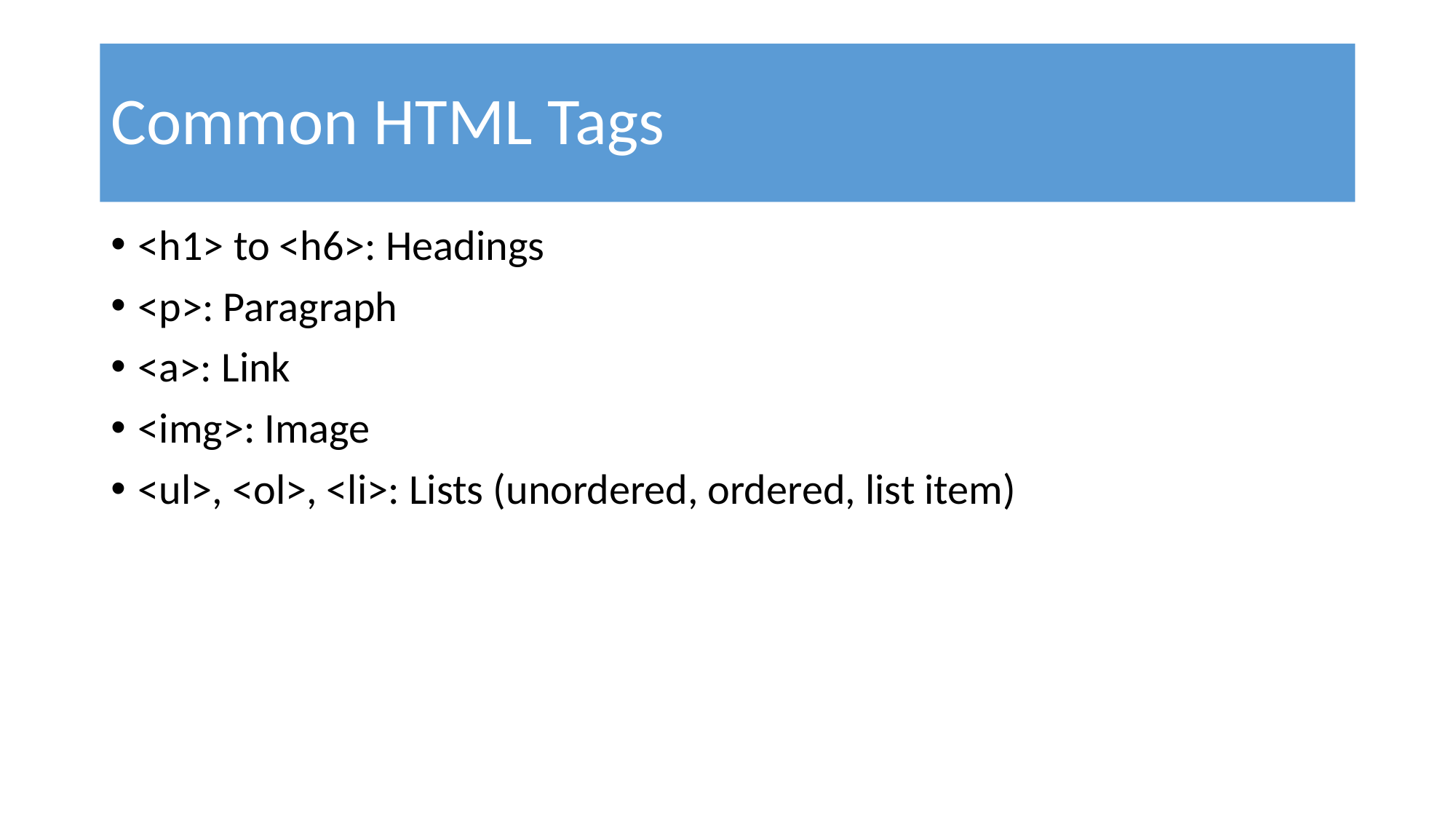

# Common HTML Tags
<h1> to <h6>: Headings
<p>: Paragraph
<a>: Link
<img>: Image
<ul>, <ol>, <li>: Lists (unordered, ordered, list item)